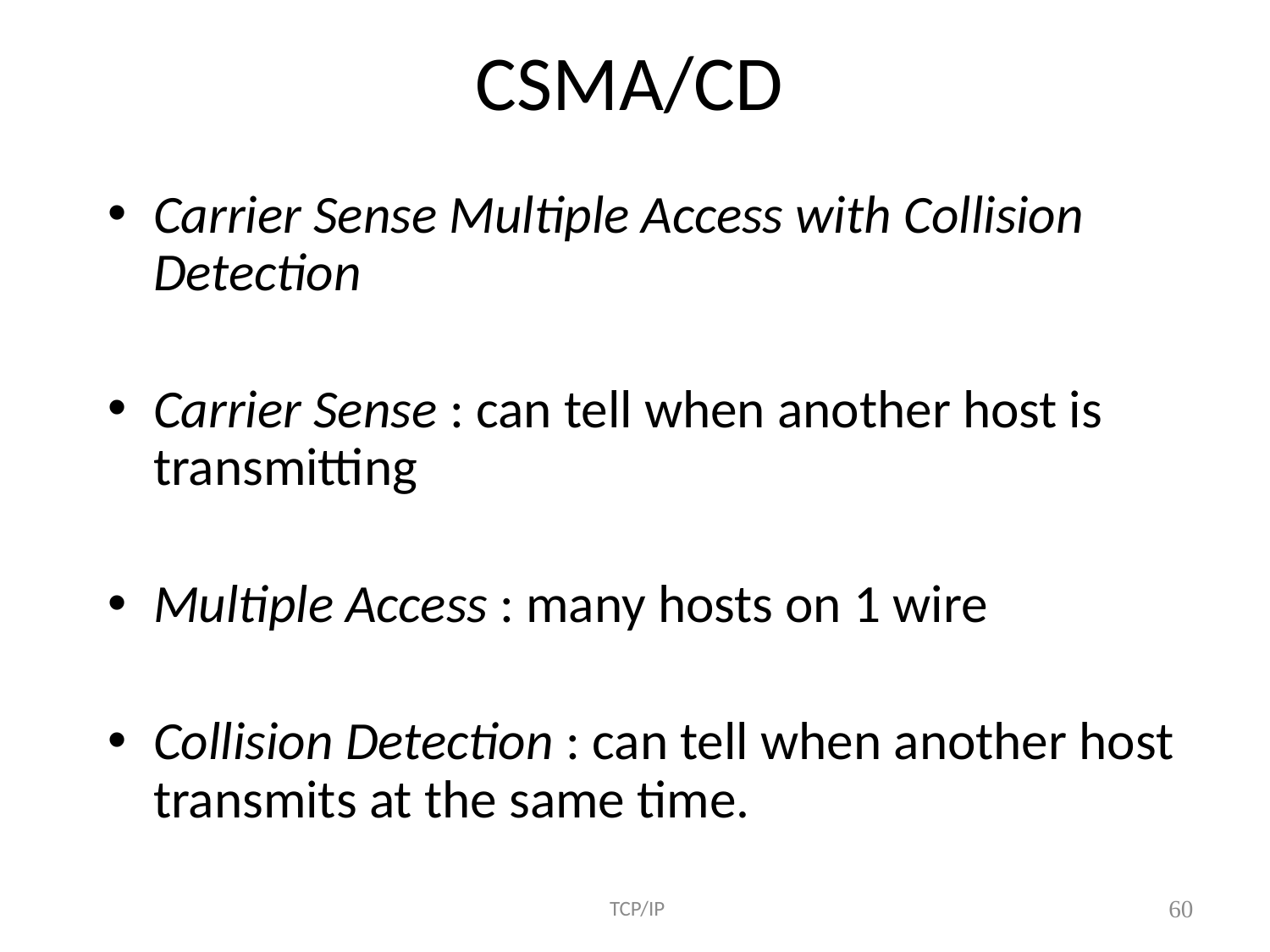

# CSMA/CD
Carrier Sense Multiple Access with Collision Detection

Carrier Sense : can tell when another host is transmitting

Multiple Access : many hosts on 1 wire

Collision Detection : can tell when another host transmits at the same time.
 TCP/IP
60